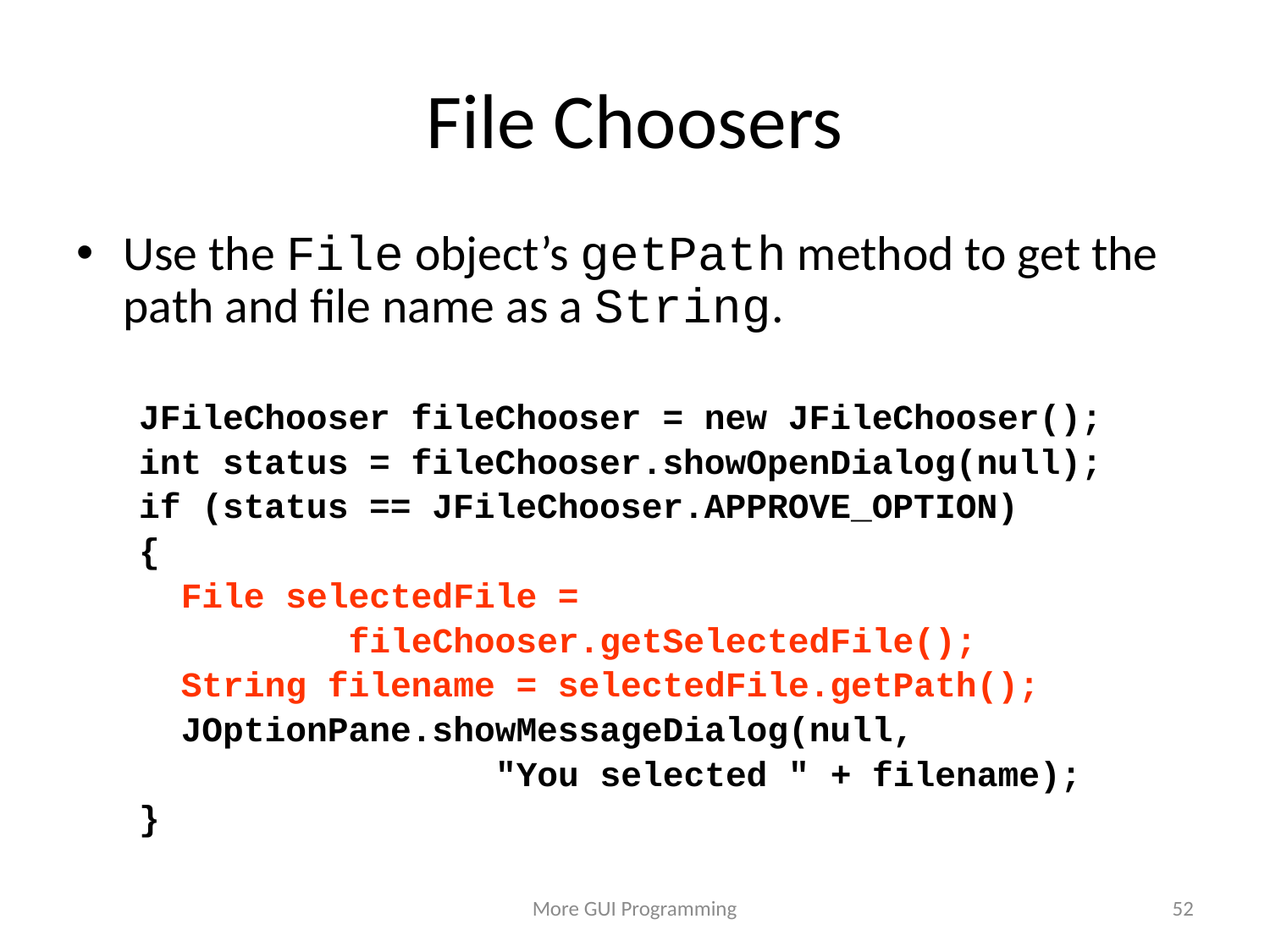

# File Choosers
Use the File object’s getPath method to get the path and file name as a String.
JFileChooser fileChooser = new JFileChooser();
int status = fileChooser.showOpenDialog(null);
if (status == JFileChooser.APPROVE_OPTION)
{
  File selectedFile =
          fileChooser.getSelectedFile();
  String filename = selectedFile.getPath();
  JOptionPane.showMessageDialog(null,
                 "You selected " + filename);
}

More GUI Programming
52